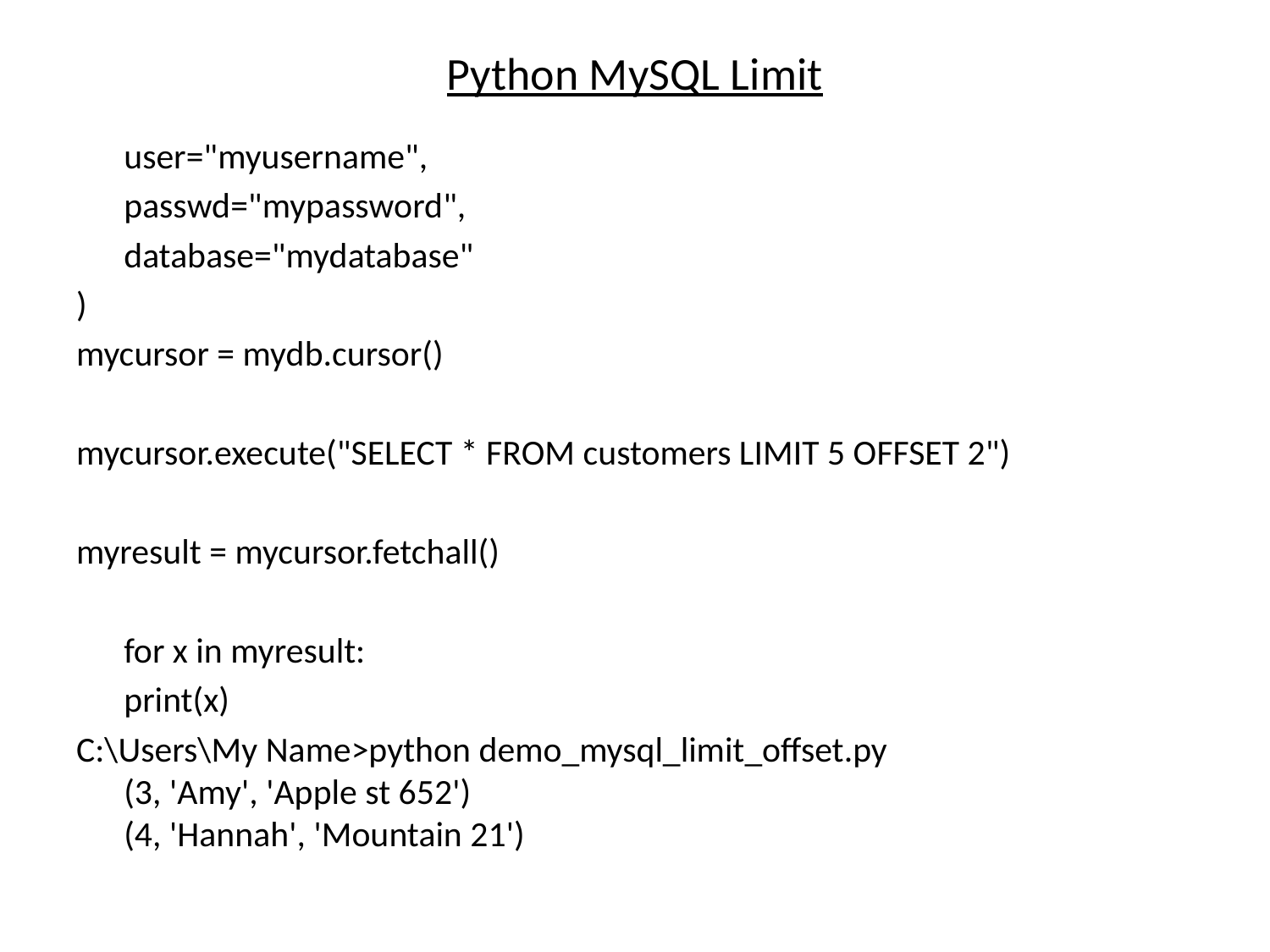

# Python MySQL Limit
	user="myusername",
  	passwd="mypassword",
  	database="mydatabase"
)
mycursor = mydb.cursor()

mycursor.execute("SELECT * FROM customers LIMIT 5 OFFSET 2")

myresult = mycursor.fetchall()

	for x in myresult:
  	print(x)
C:\Users\My Name>python demo_mysql_limit_offset.py
(3, 'Amy', 'Apple st 652')
(4, 'Hannah', 'Mountain 21')